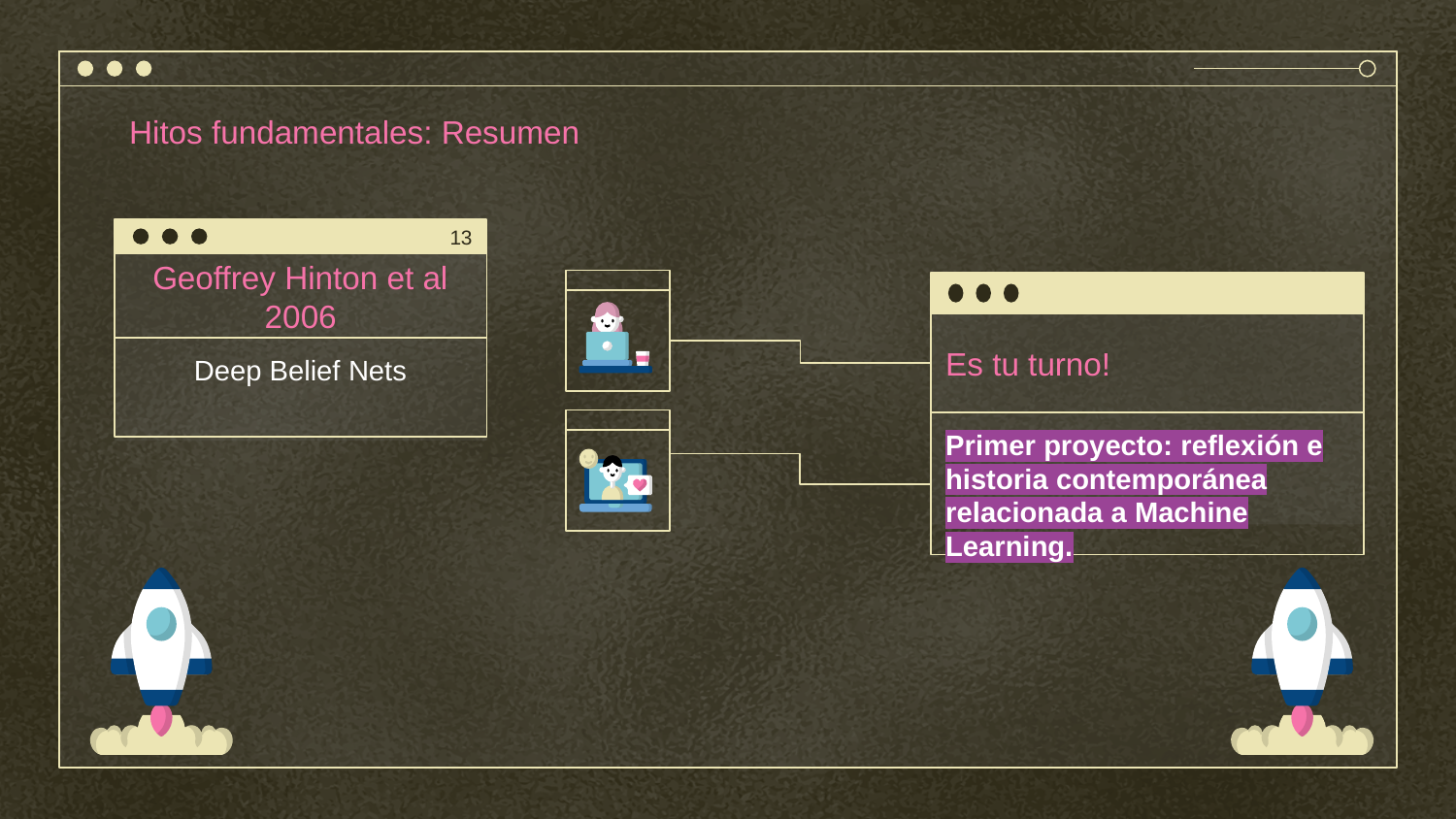

Hitos fundamentales: Resumen

13
# Geoffrey Hinton et al 2006

Es tu turno!
Deep Belief Nets

Primer proyecto: reflexión e historia contemporánea relacionada a Machine Learning.